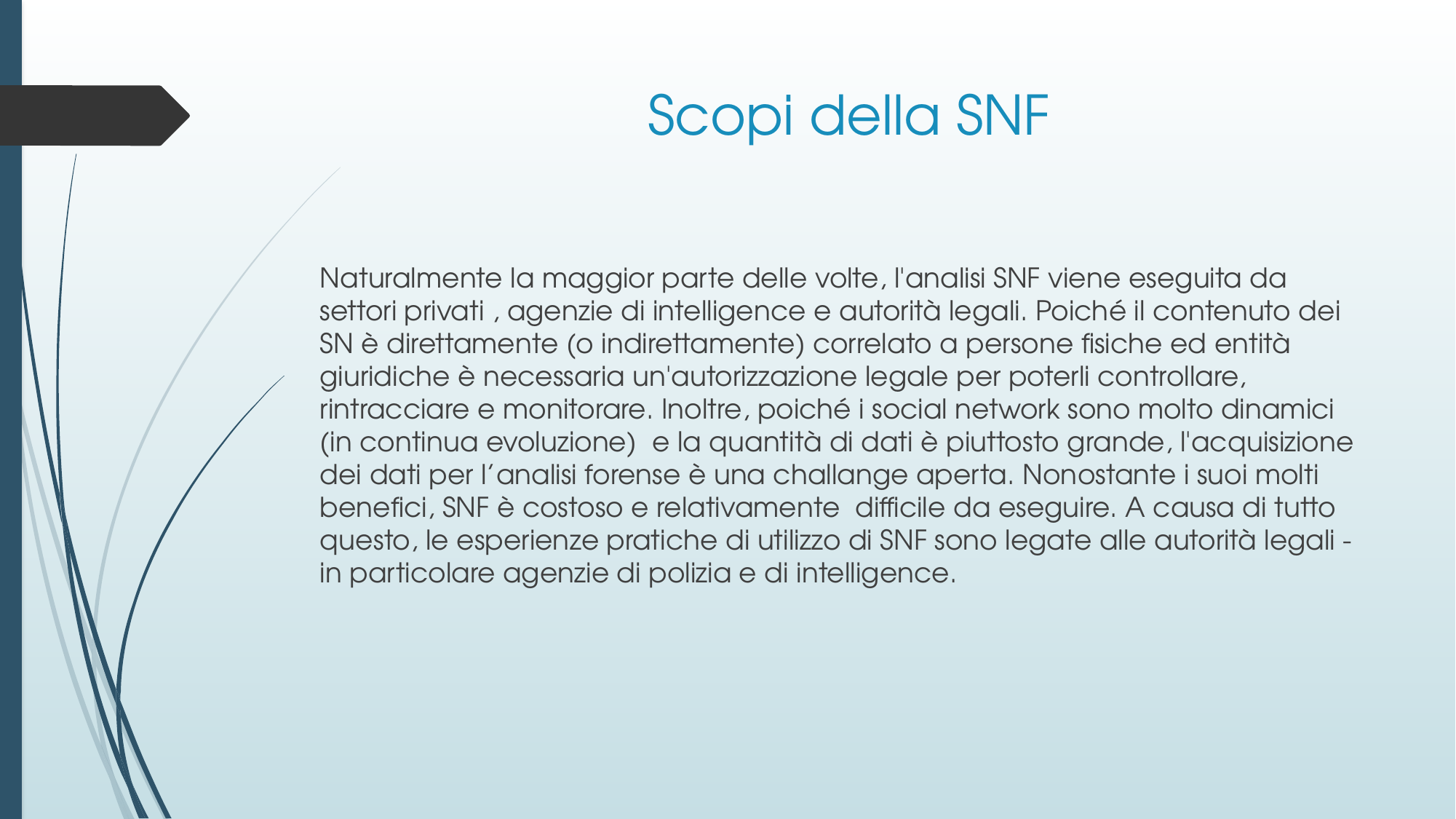

# Scopi della SNF
Naturalmente la maggior parte delle volte, l'analisi SNF viene eseguita da settori privati , agenzie di intelligence e autorità legali. Poiché il contenuto dei  SN è direttamente (o indirettamente) correlato a persone fisiche ed entità giuridiche è necessaria un'autorizzazione legale per poterli controllare, rintracciare e monitorare. Inoltre, poiché i social network sono molto dinamici (in continua evoluzione)  e la quantità di dati è piuttosto grande, l'acquisizione dei dati per l’analisi forense è una challange aperta. Nonostante i suoi molti benefici, SNF è costoso e relativamente  difficile da eseguire. A causa di tutto questo, le esperienze pratiche di utilizzo di SNF sono legate alle autorità legali - in particolare agenzie di polizia e di intelligence.